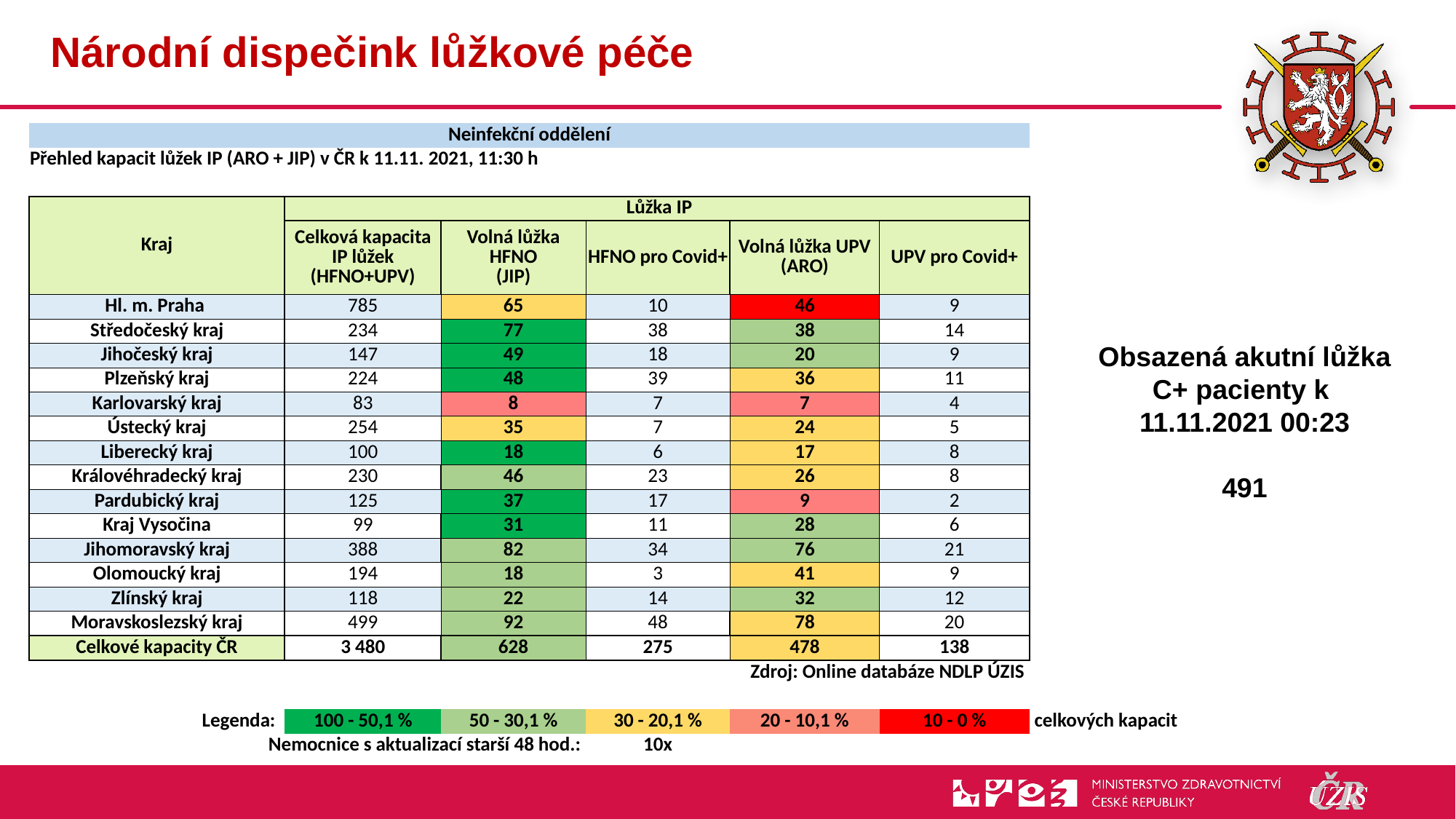

# Národní dispečink lůžkové péče
| Neinfekční oddělení |  |  |  |  |  |  |
| --- | --- | --- | --- | --- | --- | --- |
| Přehled kapacit lůžek IP (ARO + JIP) v ČR k 11.11. 2021, 11:30 h |  |  |  |  |  |  |
|  |  |  |  |  |  |  |
| Kraj | Lůžka IP |  |  |  |  |  |
|  | Celková kapacita IP lůžek (HFNO+UPV) | Volná lůžka HFNO (JIP) | HFNO pro Covid+ | Volná lůžka UPV (ARO) | UPV pro Covid+ |  |
| Hl. m. Praha | 785 | 65 | 10 | 46 | 9 |  |
| Středočeský kraj | 234 | 77 | 38 | 38 | 14 |  |
| Jihočeský kraj | 147 | 49 | 18 | 20 | 9 |  |
| Plzeňský kraj | 224 | 48 | 39 | 36 | 11 |  |
| Karlovarský kraj | 83 | 8 | 7 | 7 | 4 |  |
| Ústecký kraj | 254 | 35 | 7 | 24 | 5 |  |
| Liberecký kraj | 100 | 18 | 6 | 17 | 8 |  |
| Královéhradecký kraj | 230 | 46 | 23 | 26 | 8 |  |
| Pardubický kraj | 125 | 37 | 17 | 9 | 2 |  |
| Kraj Vysočina | 99 | 31 | 11 | 28 | 6 |  |
| Jihomoravský kraj | 388 | 82 | 34 | 76 | 21 |  |
| Olomoucký kraj | 194 | 18 | 3 | 41 | 9 |  |
| Zlínský kraj | 118 | 22 | 14 | 32 | 12 |  |
| Moravskoslezský kraj | 499 | 92 | 48 | 78 | 20 |  |
| Celkové kapacity ČR | 3 480 | 628 | 275 | 478 | 138 |  |
| Zdroj: Online databáze NDLP ÚZIS |  |  |  |  |  |  |
|  |  |  |  |  |  |  |
| Legenda: | 100 - 50,1 % | 50 - 30,1 % | 30 - 20,1 % | 20 - 10,1 % | 10 - 0 % | celkových kapacit |
| Nemocnice s aktualizací starší 48 hod.: |  |  | 10x |  |  |  |
Obsazená akutní lůžka C+ pacienty k
11.11.2021 00:23

491